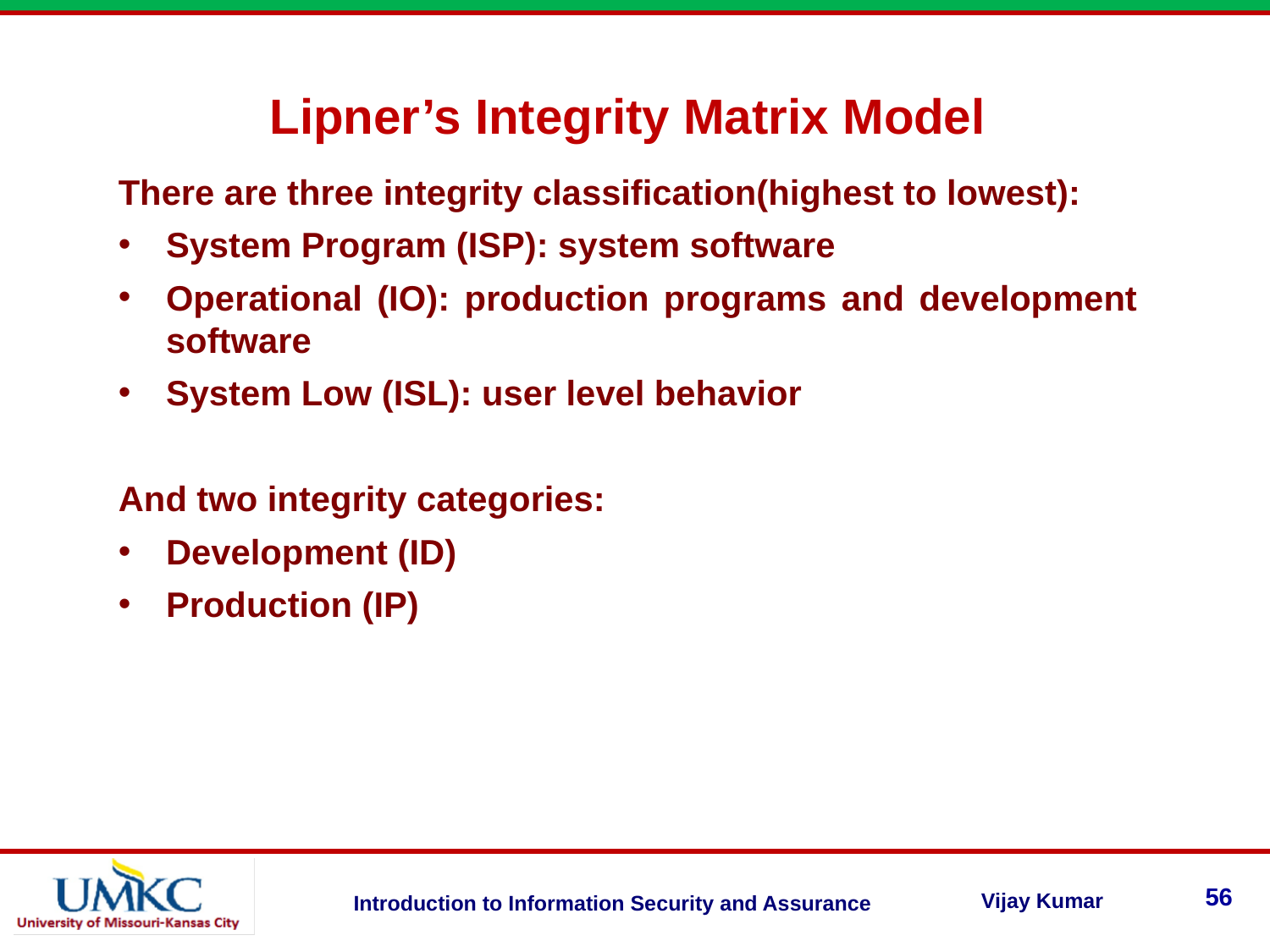

Lipner’s Integrity Matrix Model
There are three integrity classification(highest to lowest):
System Program (ISP): system software
Operational (IO): production programs and development software
System Low (ISL): user level behavior

And two integrity categories:
Development (ID)
Production (IP)
56